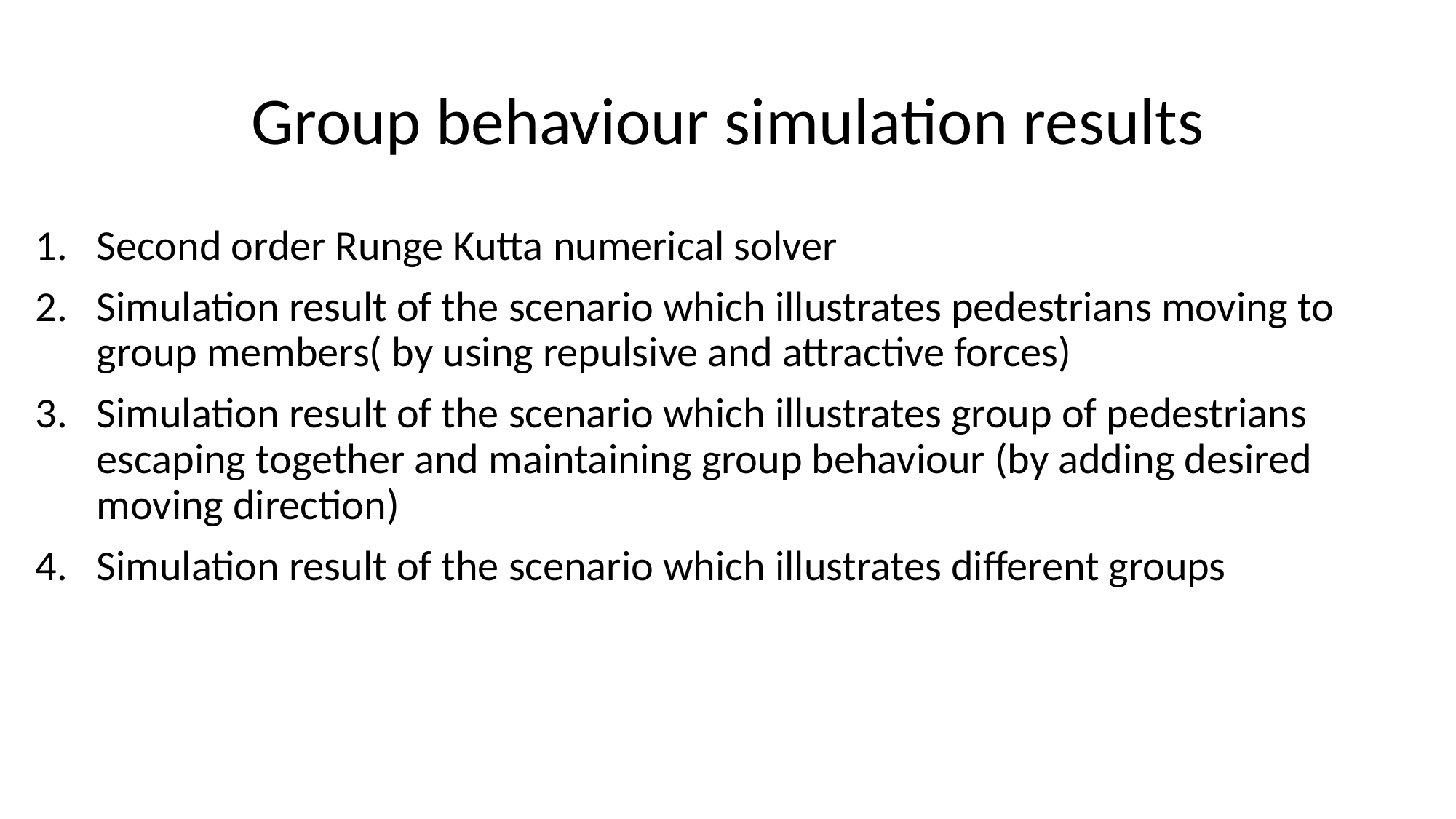

# Group behaviour simulation results
Second order Runge Kutta numerical solver
Simulation result of the scenario which illustrates pedestrians moving to group members( by using repulsive and attractive forces)
Simulation result of the scenario which illustrates group of pedestrians escaping together and maintaining group behaviour (by adding desired moving direction)
Simulation result of the scenario which illustrates different groups